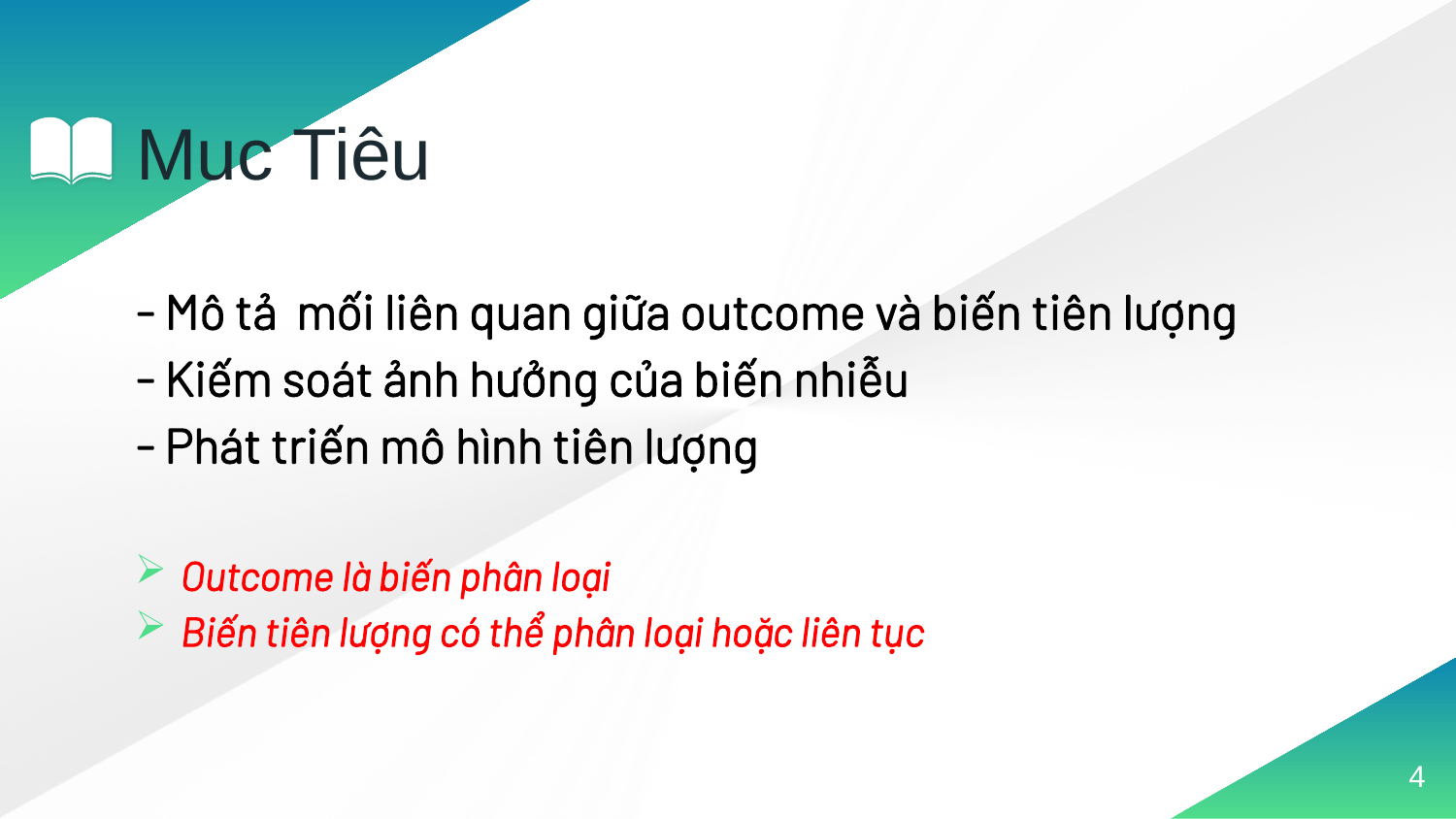

# Muc Tiêu

- Mô tả  mối liên quan giữa outcome và biến tiên lượng
- Kiếm soát ảnh hưởng của biến nhiễu
- Phát triến mô hình tiên lượng
Outcome là biến phân loại
Biến tiên lượng có thể phân loại hoặc liên tục
4